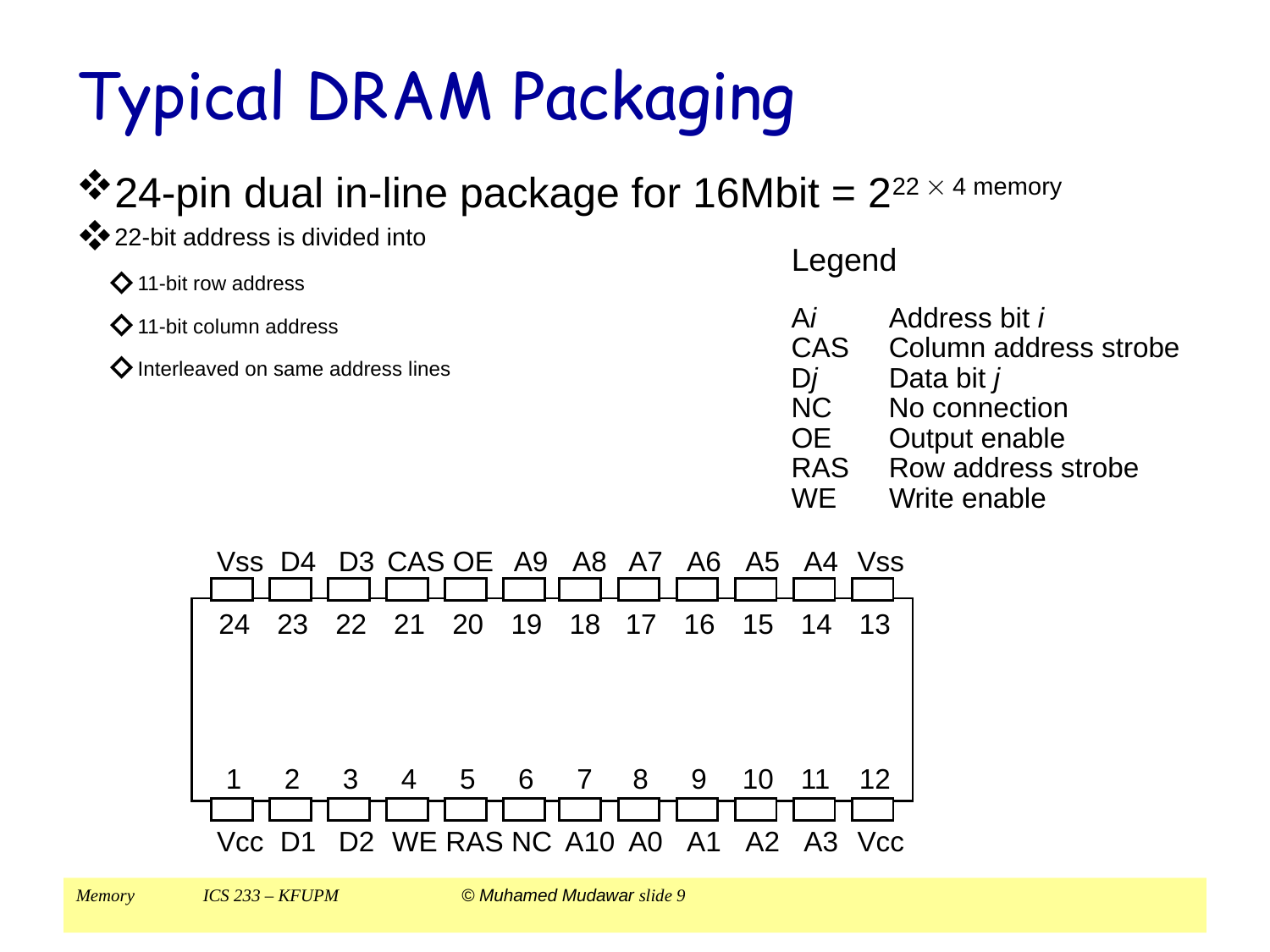

Typical DRAM Packaging
24-pin dual in-line package for 16Mbit = 222 × 4 memory
22-bit address is divided into
11-bit row address
11-bit column address
Interleaved on same address lines
Legend
Ai
Address bit i
CAS
Column address strobe
Dj
Data bit j
NC
No connection
OE
Output enable
RAS
Row address strobe
WE
Write enable

 Vss

 D4

 D3

 CAS

 OE

 A9

 A8

 A7

 A6

 A5

 A4

 Vss

24

23

22

21

20

19

18

17

16

15

14

13

1

2

3

4

5

6

7

8

9

10

11

12

 Vcc

 D1

 D2

 WE

 RAS

 NC

 A10

 A0

 A1

 A2

 A3

 Vcc